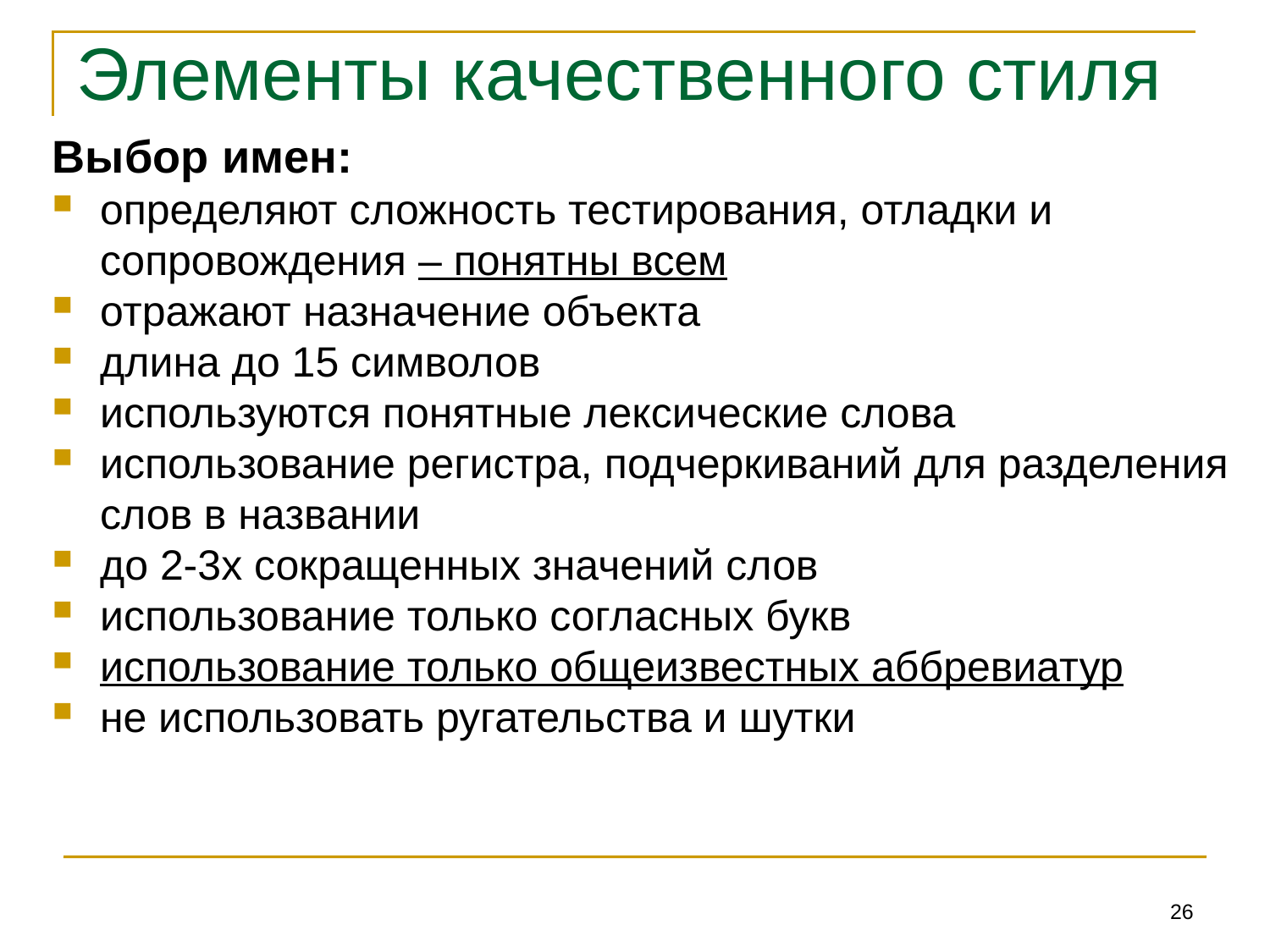

# Элементы качественного стиля
Выбор имен:
определяют сложность тестирования, отладки и сопровождения – понятны всем
отражают назначение объекта
длина до 15 символов
используются понятные лексические слова
использование регистра, подчеркиваний для разделения слов в названии
до 2-3х сокращенных значений слов
использование только согласных букв
использование только общеизвестных аббревиатур
не использовать ругательства и шутки

26